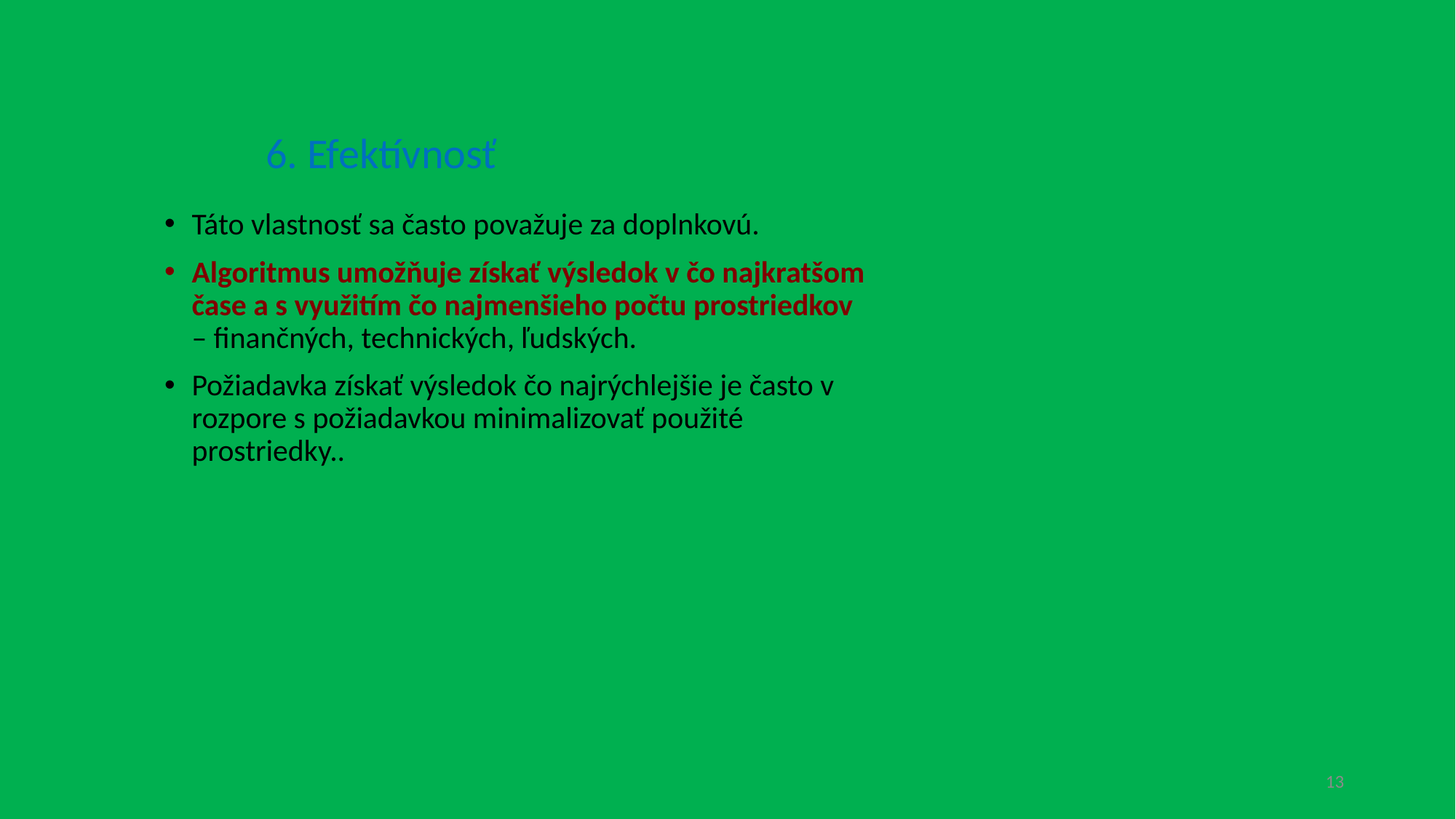

# 6. Efektívnosť
Táto vlastnosť sa často považuje za doplnkovú.
Algoritmus umožňuje získať výsledok v čo najkratšom čase a s využitím čo najmenšieho počtu prostriedkov – finančných, technických, ľudských.
Požiadavka získať výsledok čo najrýchlejšie je často v rozpore s požiadavkou minimalizovať použité prostriedky..
13